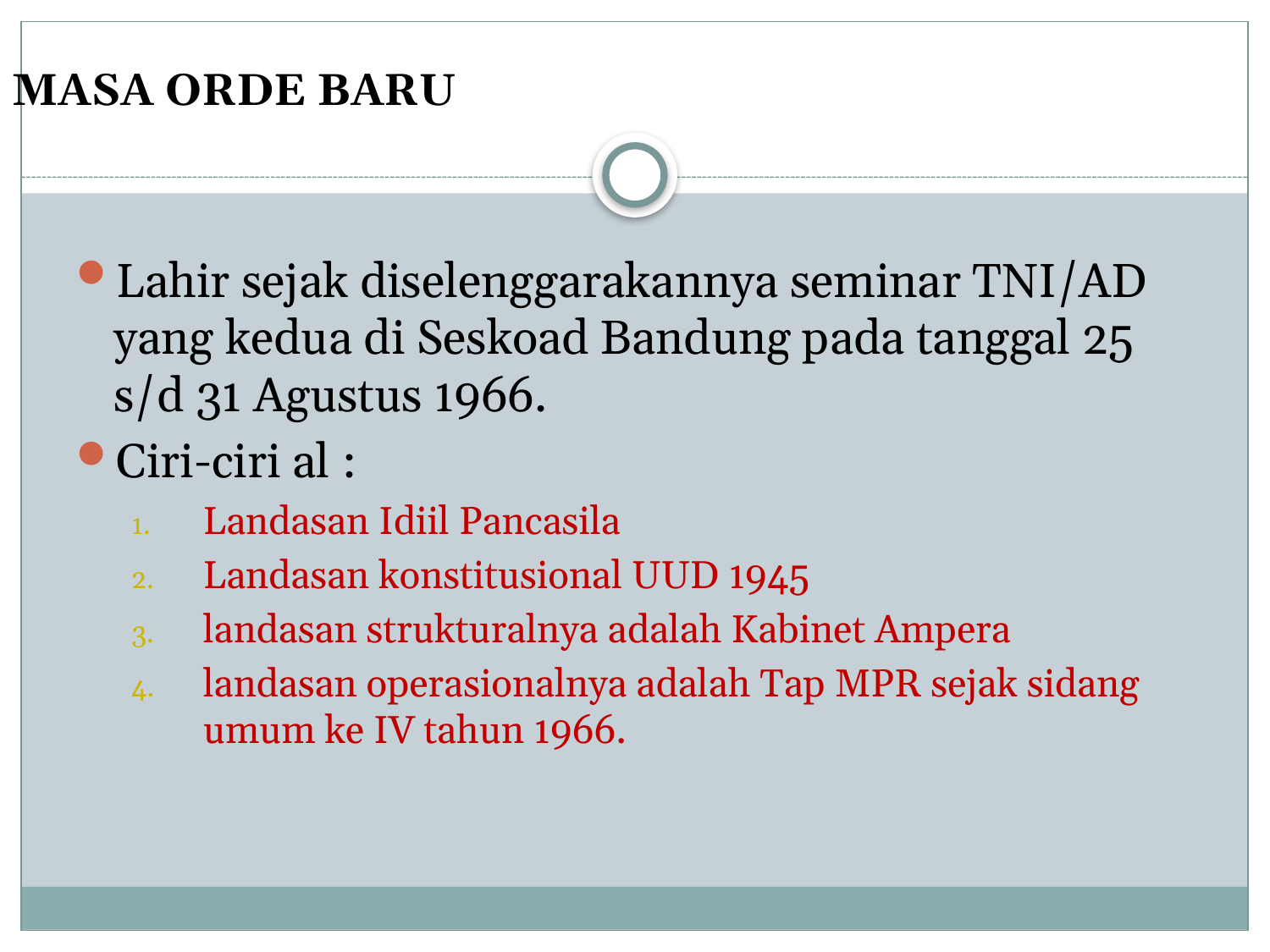

# MASA ORDE BARU
Lahir sejak diselenggarakannya seminar TNI/AD yang kedua di Seskoad Bandung pada tanggal 25 s/d 31 Agustus 1966.
Ciri-ciri al :
Landasan Idiil Pancasila
Landasan konstitusional UUD 1945
landasan strukturalnya adalah Kabinet Ampera
landasan operasionalnya adalah Tap MPR sejak sidang umum ke IV tahun 1966.